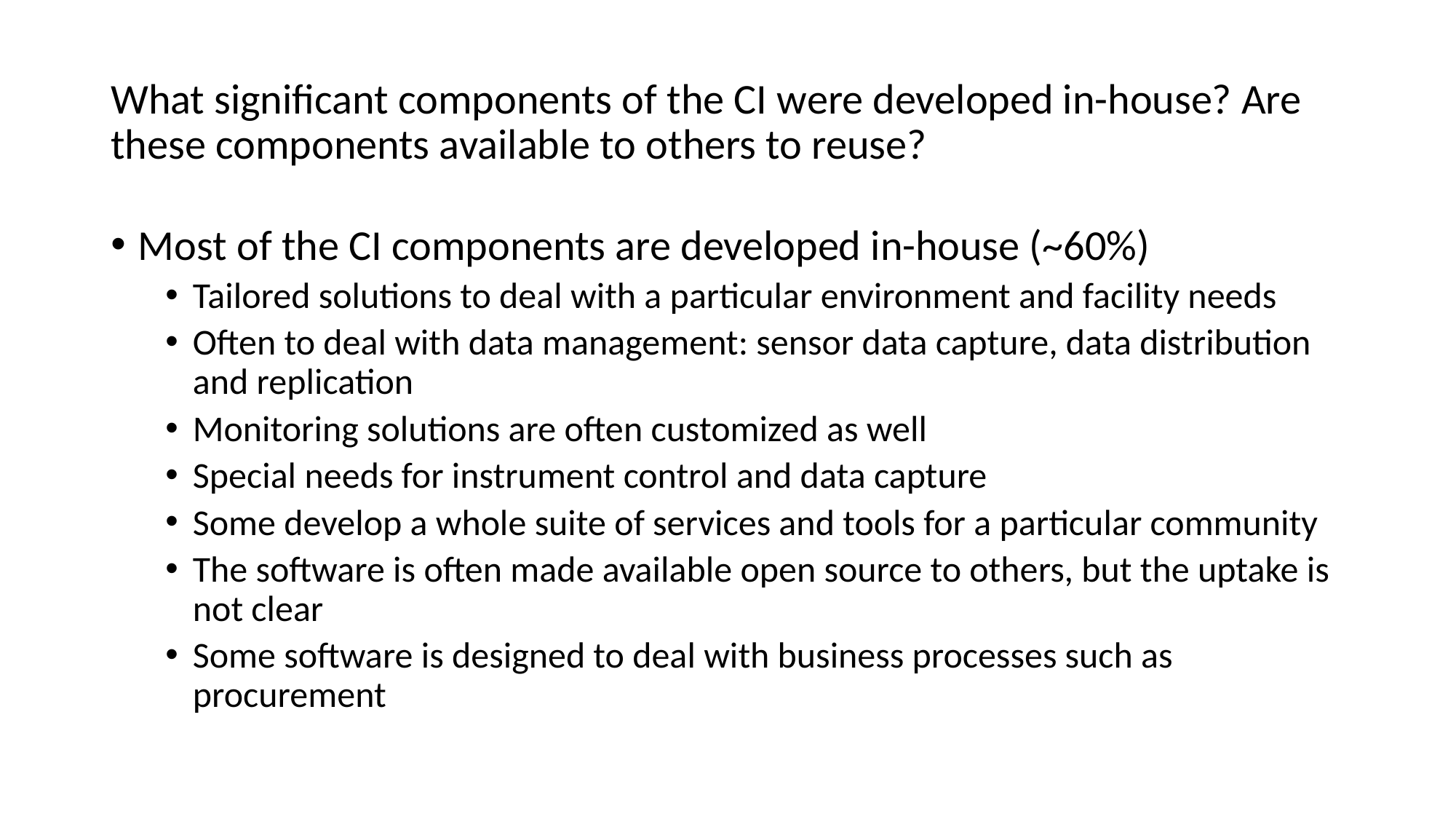

# What significant components of the CI were developed in-house? Are these components available to others to reuse?
Most of the CI components are developed in-house (~60%)
Tailored solutions to deal with a particular environment and facility needs
Often to deal with data management: sensor data capture, data distribution and replication
Monitoring solutions are often customized as well
Special needs for instrument control and data capture
Some develop a whole suite of services and tools for a particular community
The software is often made available open source to others, but the uptake is not clear
Some software is designed to deal with business processes such as procurement